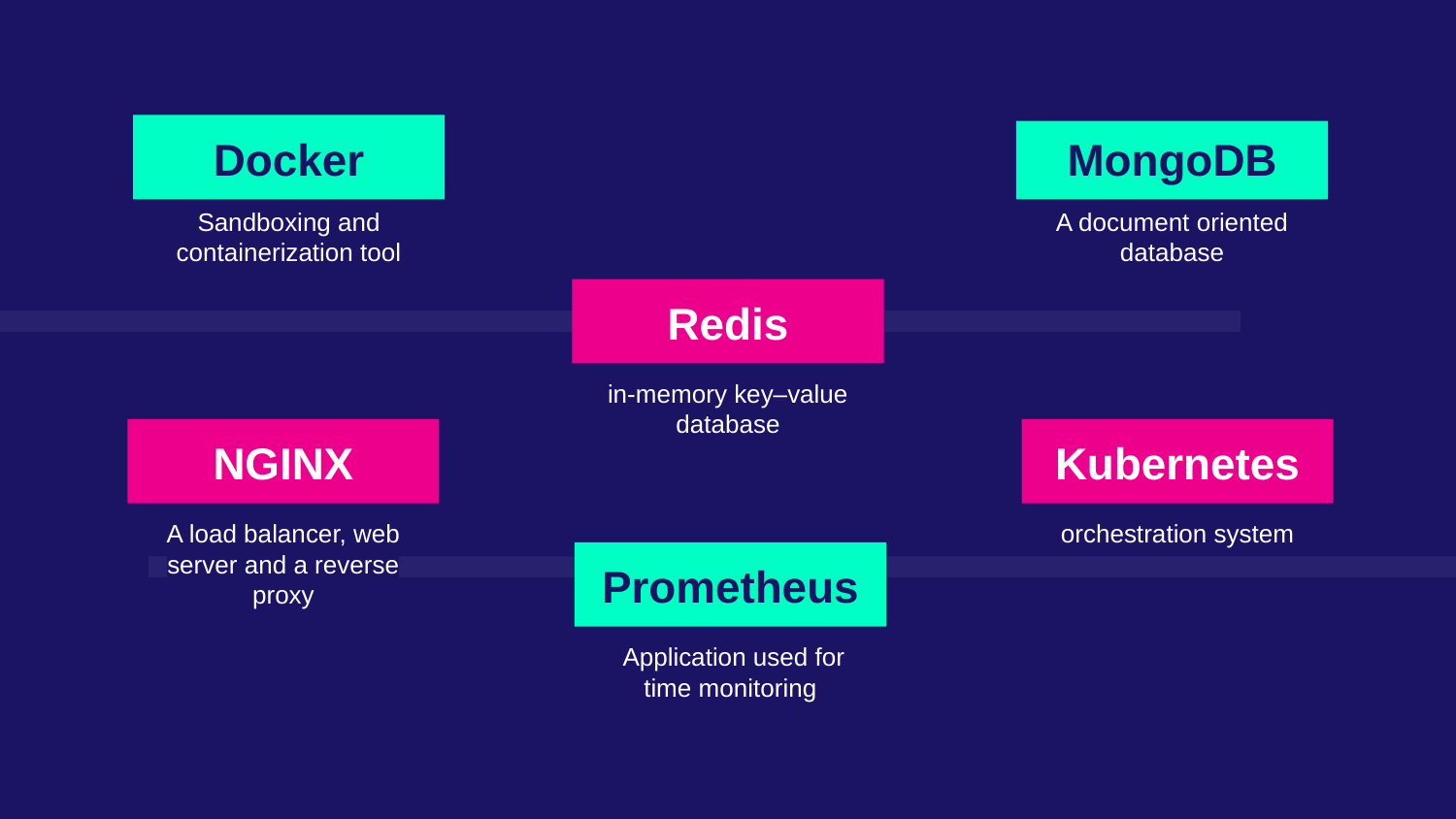

# Docker
MongoDB
Sandboxing and containerization tool
A document oriented database
Redis
in-memory key–value database
NGINX
Kubernetes
A load balancer, web server and a reverse proxy
orchestration system
Prometheus
 Application used for time monitoring